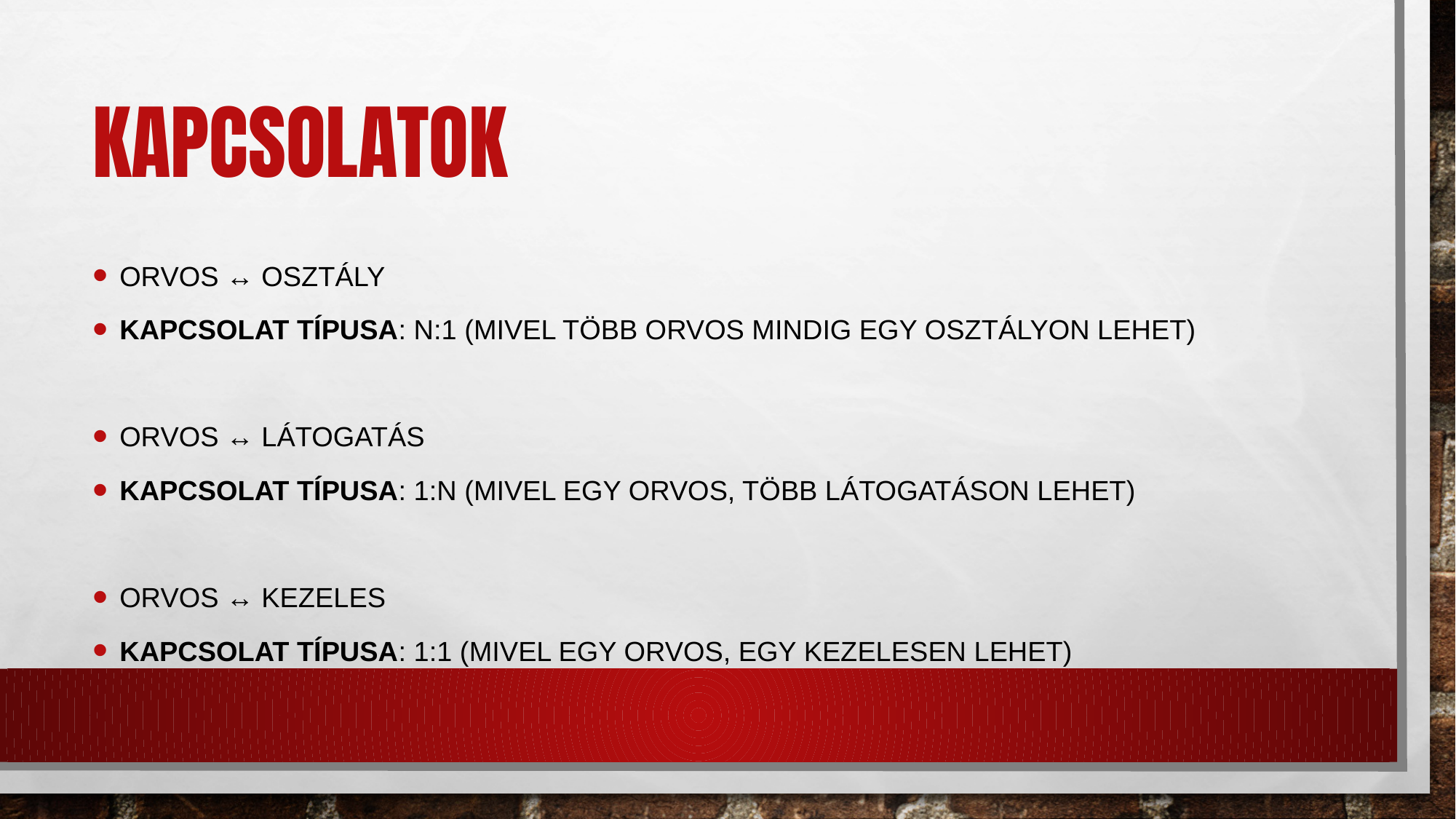

# Kapcsolatok
Orvos ↔ Osztály
Kapcsolat típusa: N:1 (mivel több orvos mindig egy osztályon lehet)

Orvos ↔ Látogatás
Kapcsolat típusa: 1:N (mivel egy orvos, több látogatáson lehet)

Orvos ↔ Kezeles
Kapcsolat típusa: 1:1 (mivel egy orvos, egy Kezelesen lehet)